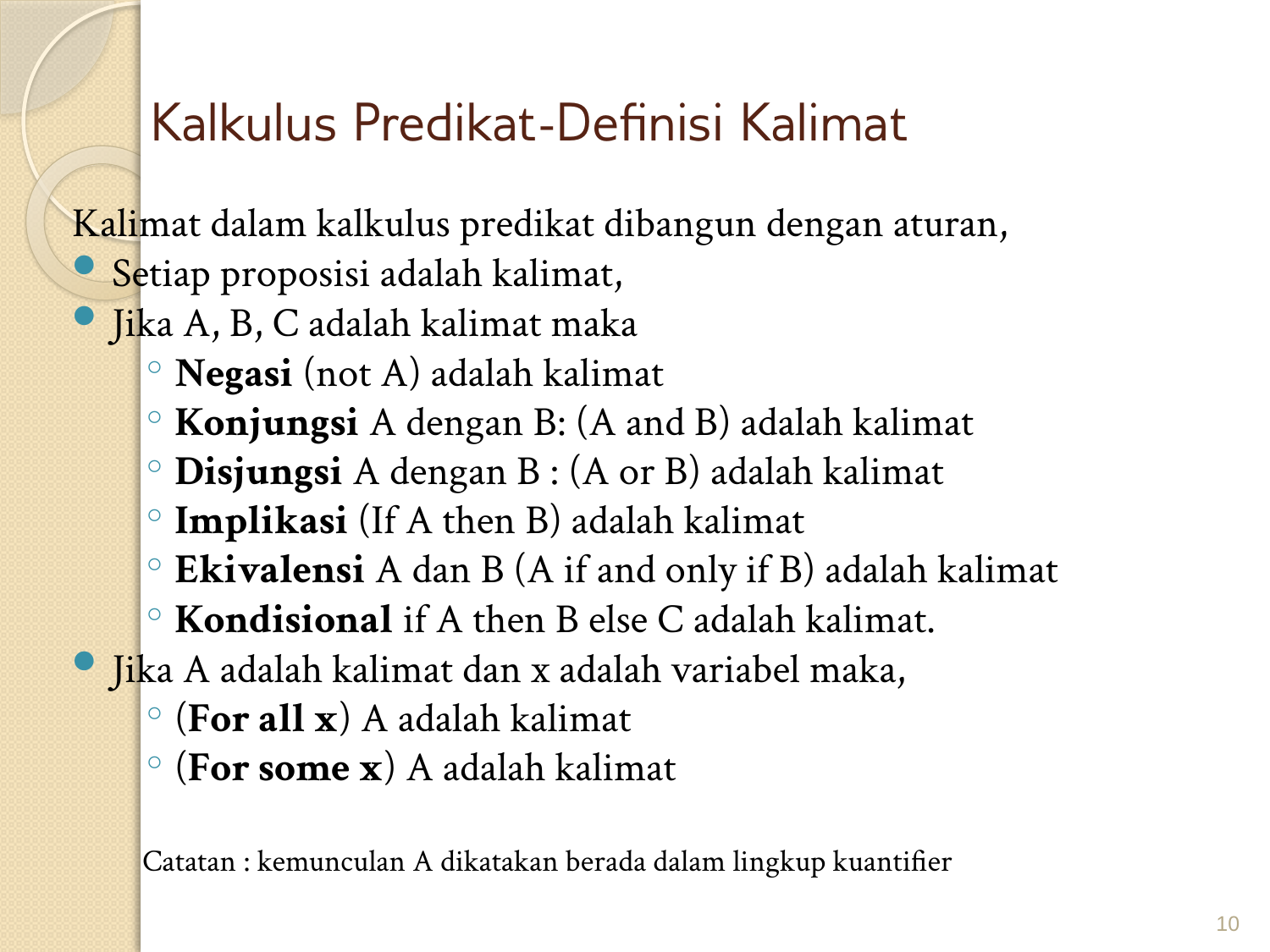

# Kalkulus Predikat-Definisi Kalimat
Kalimat dalam kalkulus predikat dibangun dengan aturan,
Setiap proposisi adalah kalimat,
Jika A, B, C adalah kalimat maka
Negasi (not A) adalah kalimat
Konjungsi A dengan B: (A and B) adalah kalimat
Disjungsi A dengan B : (A or B) adalah kalimat
Implikasi (If A then B) adalah kalimat
Ekivalensi A dan B (A if and only if B) adalah kalimat
Kondisional if A then B else C adalah kalimat.
Jika A adalah kalimat dan x adalah variabel maka,
(For all x) A adalah kalimat
(For some x) A adalah kalimat

Catatan : kemunculan A dikatakan berada dalam lingkup kuantifier
10